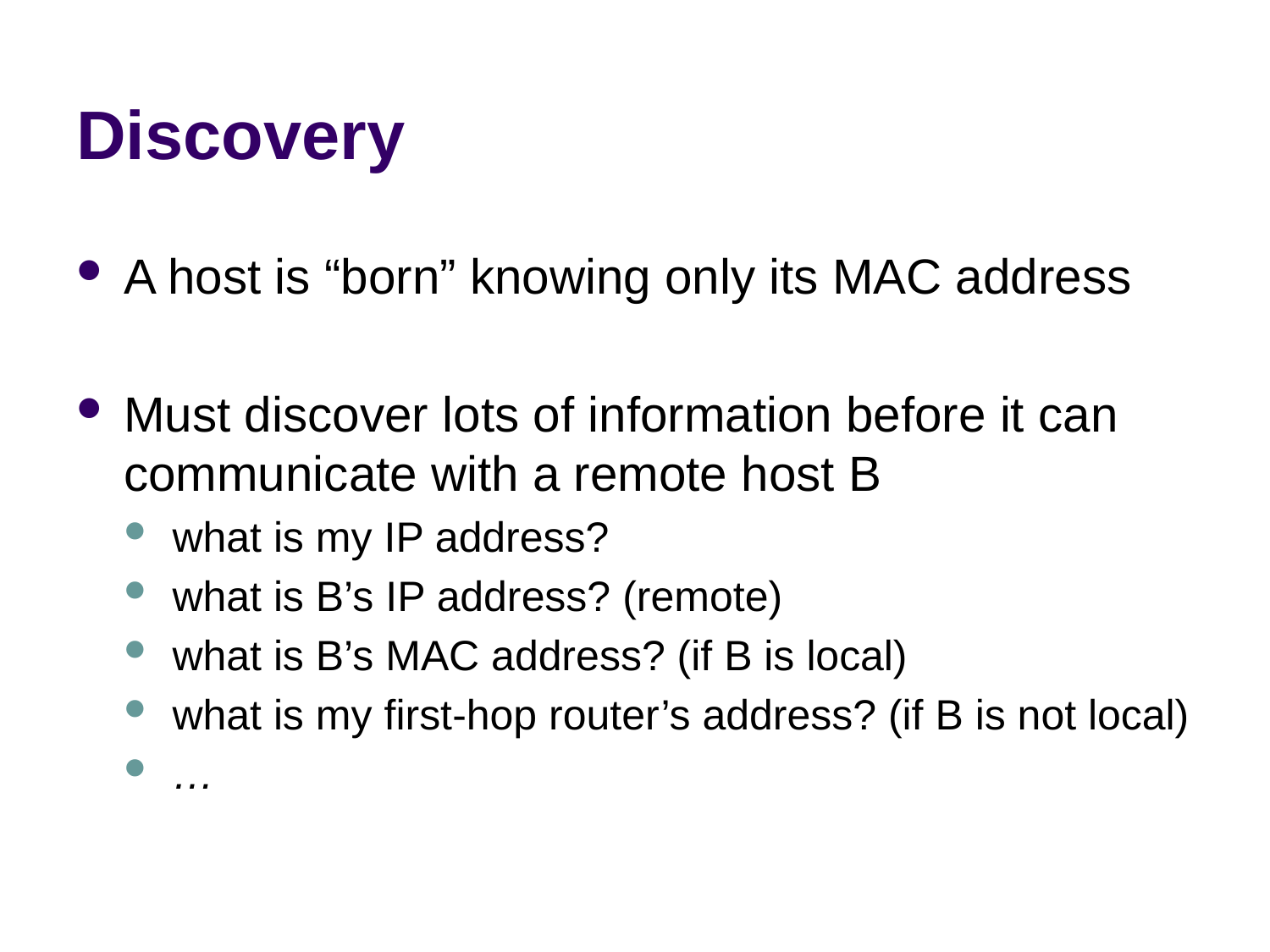

# Discovery
A host is “born” knowing only its MAC address

Must discover lots of information before it can communicate with a remote host B
what is my IP address?
what is B’s IP address? (remote)
what is B’s MAC address? (if B is local)
what is my first-hop router’s address? (if B is not local)
…